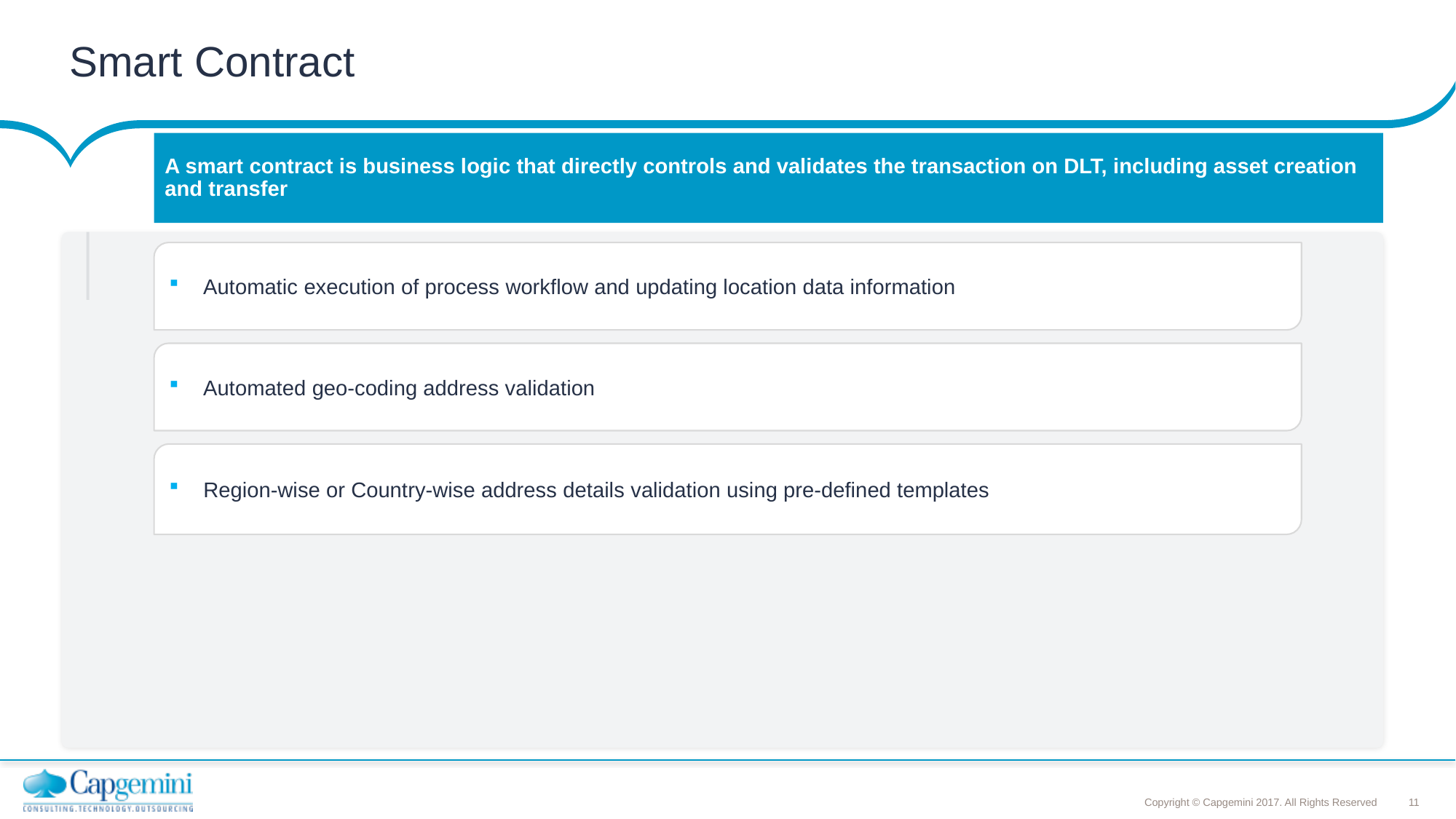

# Smart Contract
A smart contract is business logic that directly controls and validates the transaction on DLT, including asset creation and transfer

Automatic execution of process workflow and updating location data information
Automated geo-coding address validation
Region-wise or Country-wise address details validation using pre-defined templates